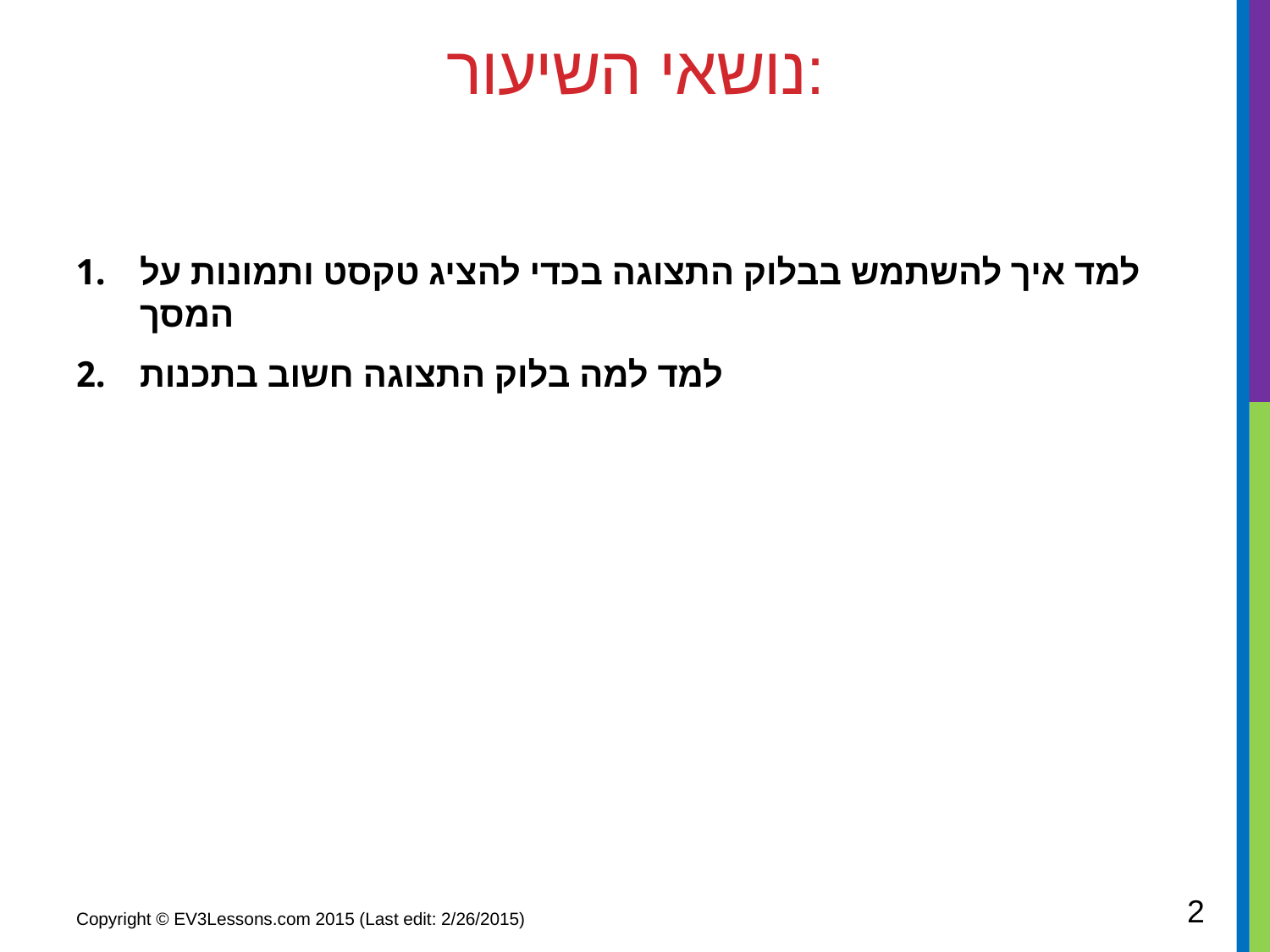

# נושאי השיעור:
למד איך להשתמש בבלוק התצוגה בכדי להציג טקסט ותמונות על המסך
למד למה בלוק התצוגה חשוב בתכנות
2
Copyright © EV3Lessons.com 2015 (Last edit: 2/26/2015)